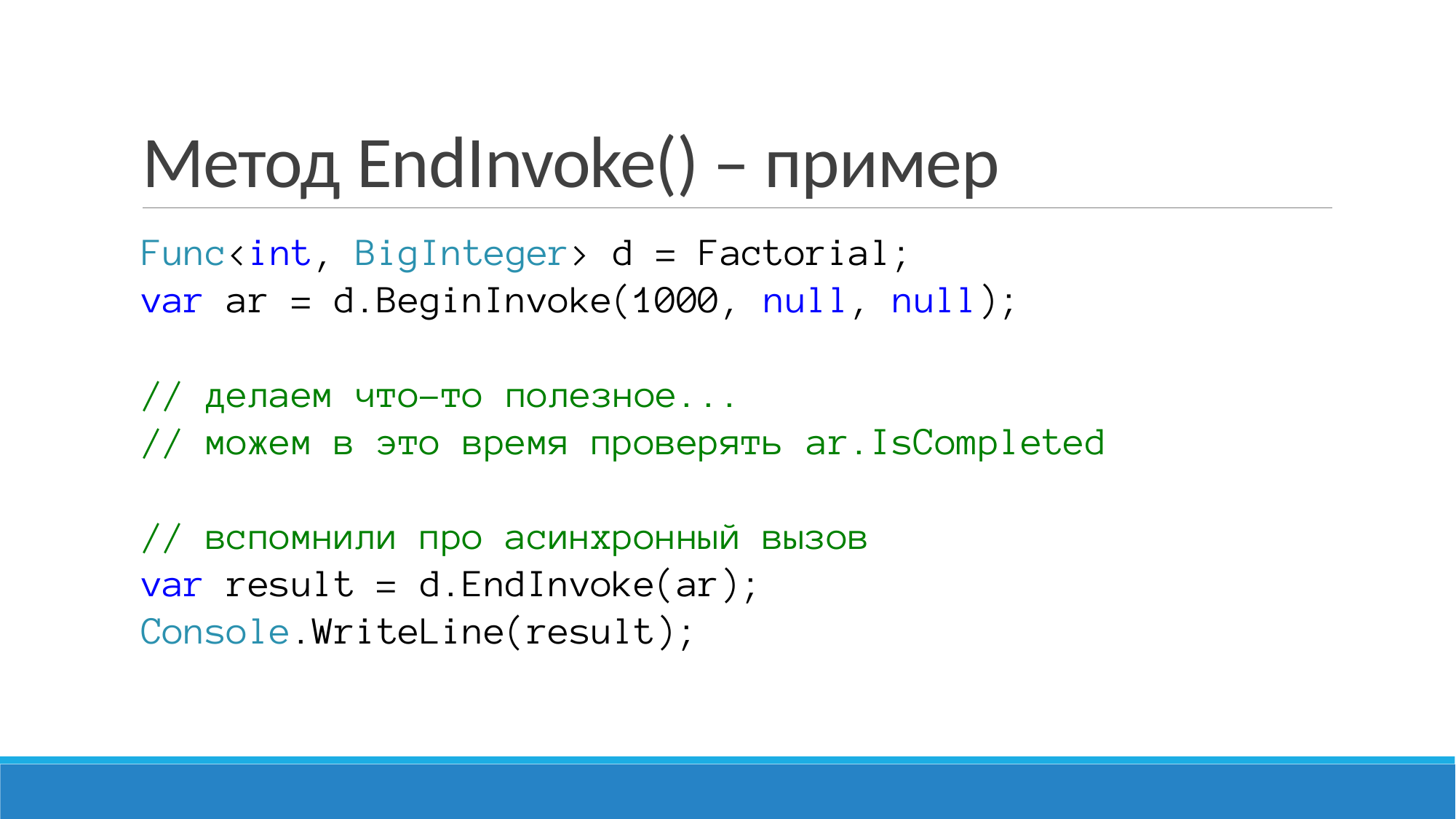

# Метод EndInvoke() – пример
Func<int, BigInteger> d = Factorial;
var ar = d.BeginInvoke(1000, null, null);

// делаем что-то полезное...
// можем в это время проверять ar.IsCompleted

// вспомнили про асинхронный вызов
var result = d.EndInvoke(ar);
Console.WriteLine(result);